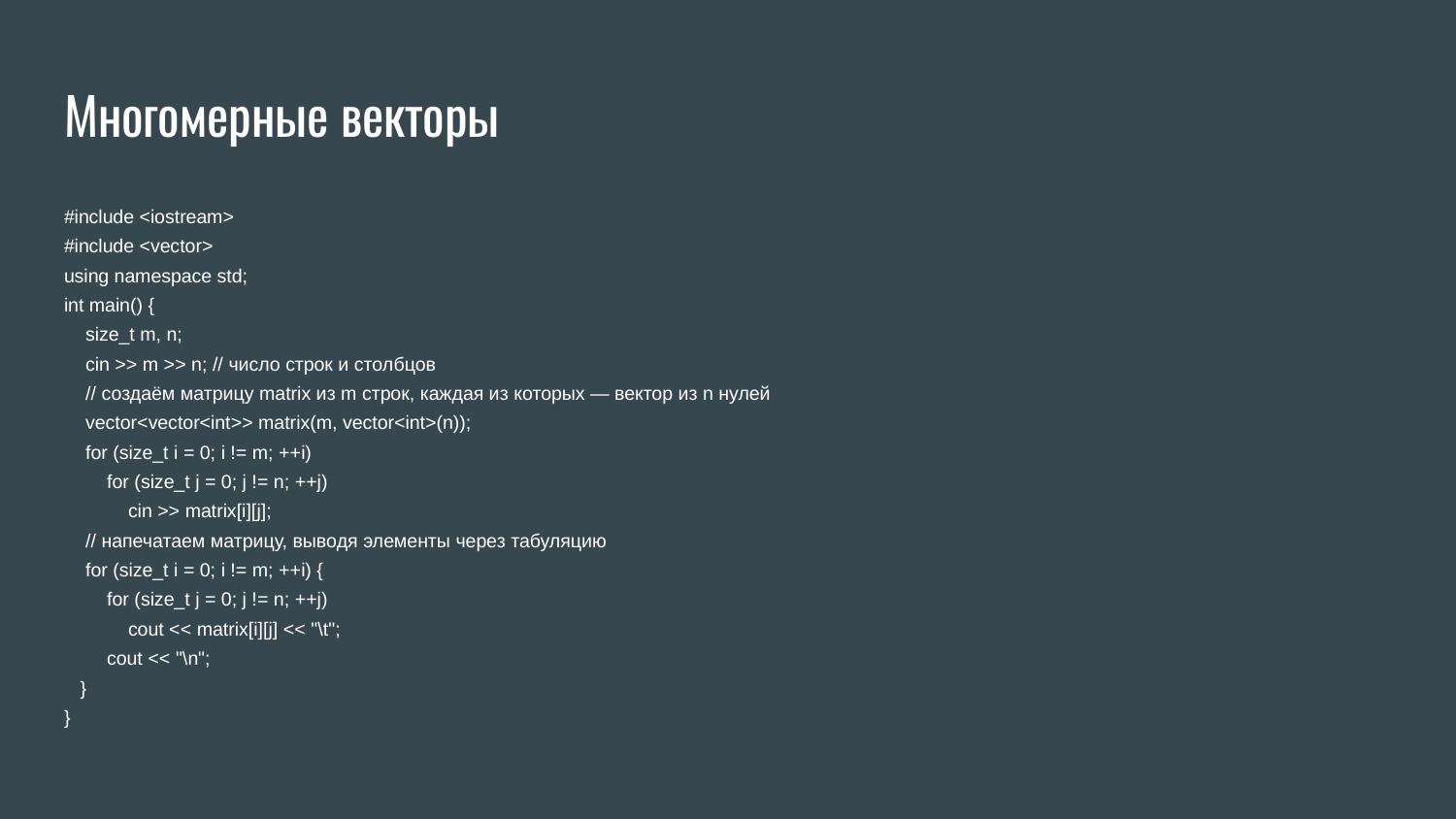

# Многомерные векторы
#include <iostream>
#include <vector>
using namespace std;
int main() {
    size_t m, n;
    cin >> m >> n; // число строк и столбцов
    // создаём матрицу matrix из m строк, каждая из которых — вектор из n нулей
    vector<vector<int>> matrix(m, vector<int>(n));
    for (size_t i = 0; i != m; ++i)
        for (size_t j = 0; j != n; ++j)
            cin >> matrix[i][j];
    // напечатаем матрицу, выводя элементы через табуляцию
    for (size_t i = 0; i != m; ++i) {
        for (size_t j = 0; j != n; ++j)
            cout << matrix[i][j] << "\t";
        cout << "\n";
   }
}